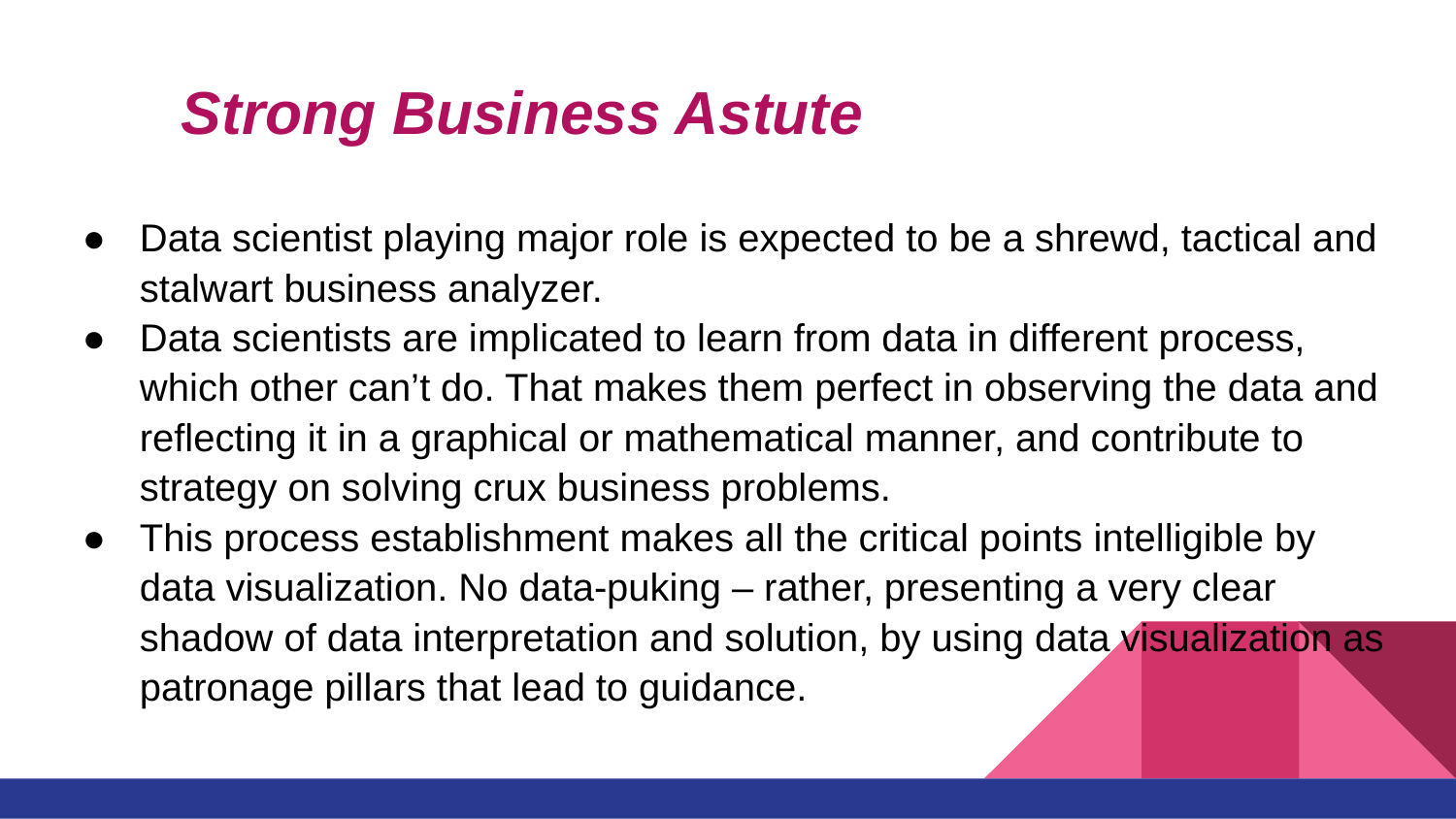

# Strong Business Astute
Data scientist playing major role is expected to be a shrewd, tactical and stalwart business analyzer.
Data scientists are implicated to learn from data in different process, which other can’t do. That makes them perfect in observing the data and reflecting it in a graphical or mathematical manner, and contribute to strategy on solving crux business problems.
This process establishment makes all the critical points intelligible by data visualization. No data-puking – rather, presenting a very clear shadow of data interpretation and solution, by using data visualization as patronage pillars that lead to guidance.